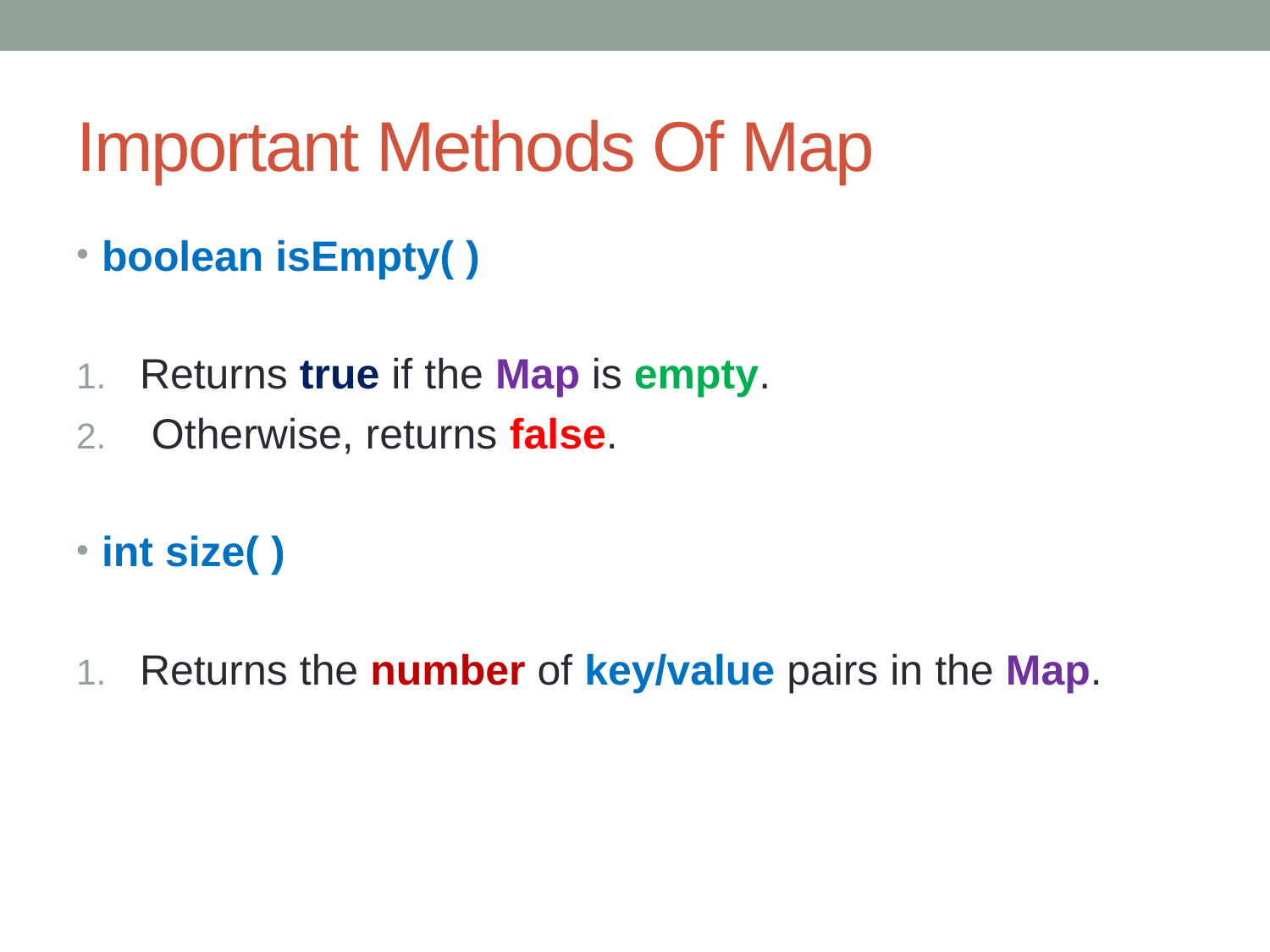

# Important Methods Of Map
boolean isEmpty( )

Returns true if the Map is empty.
 Otherwise, returns false.

int size( )

Returns the number of key/value pairs in the Map.